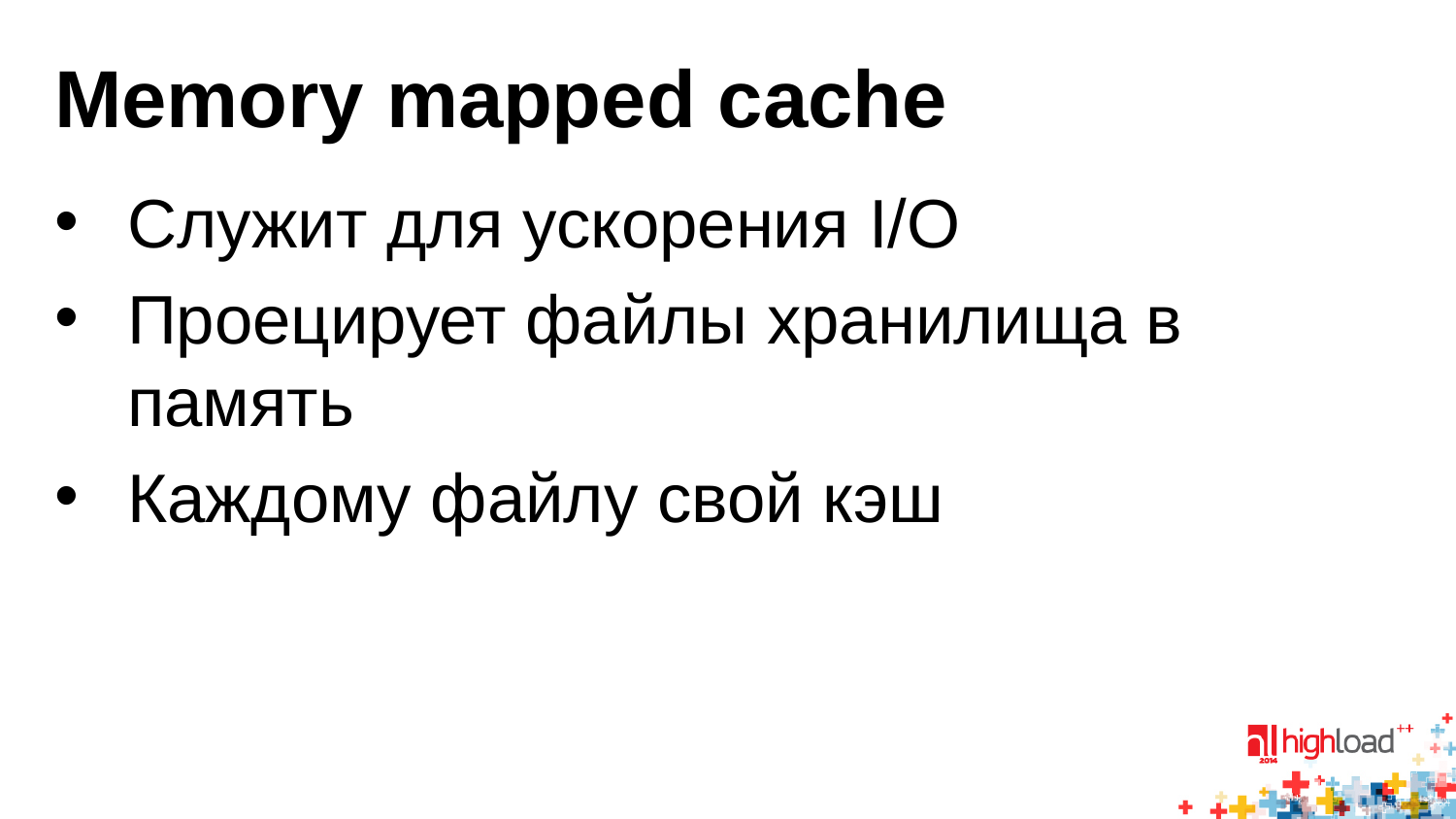

# Memory mapped cache
Служит для ускорения I/O
Проецирует файлы хранилища в память
Каждому файлу свой кэш